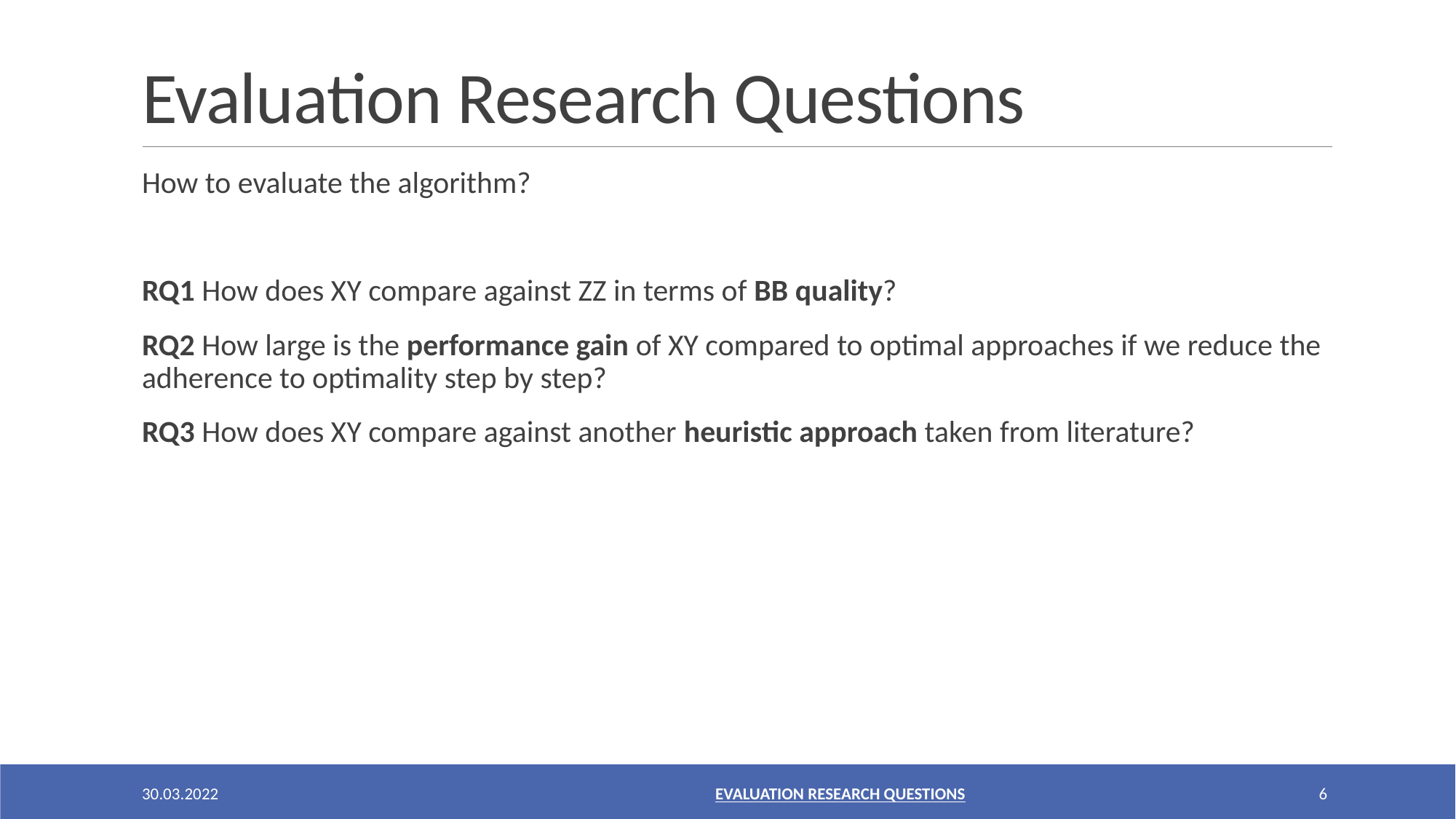

# Evaluation Research Questions
How to evaluate the algorithm?

RQ1 How does XY compare against ZZ in terms of BB quality?
RQ2 How large is the performance gain of XY compared to optimal approaches if we reduce the adherence to optimality step by step?
RQ3 How does XY compare against another heuristic approach taken from literature?
30.03.2022
                                                           Evaluation Research Questions
6